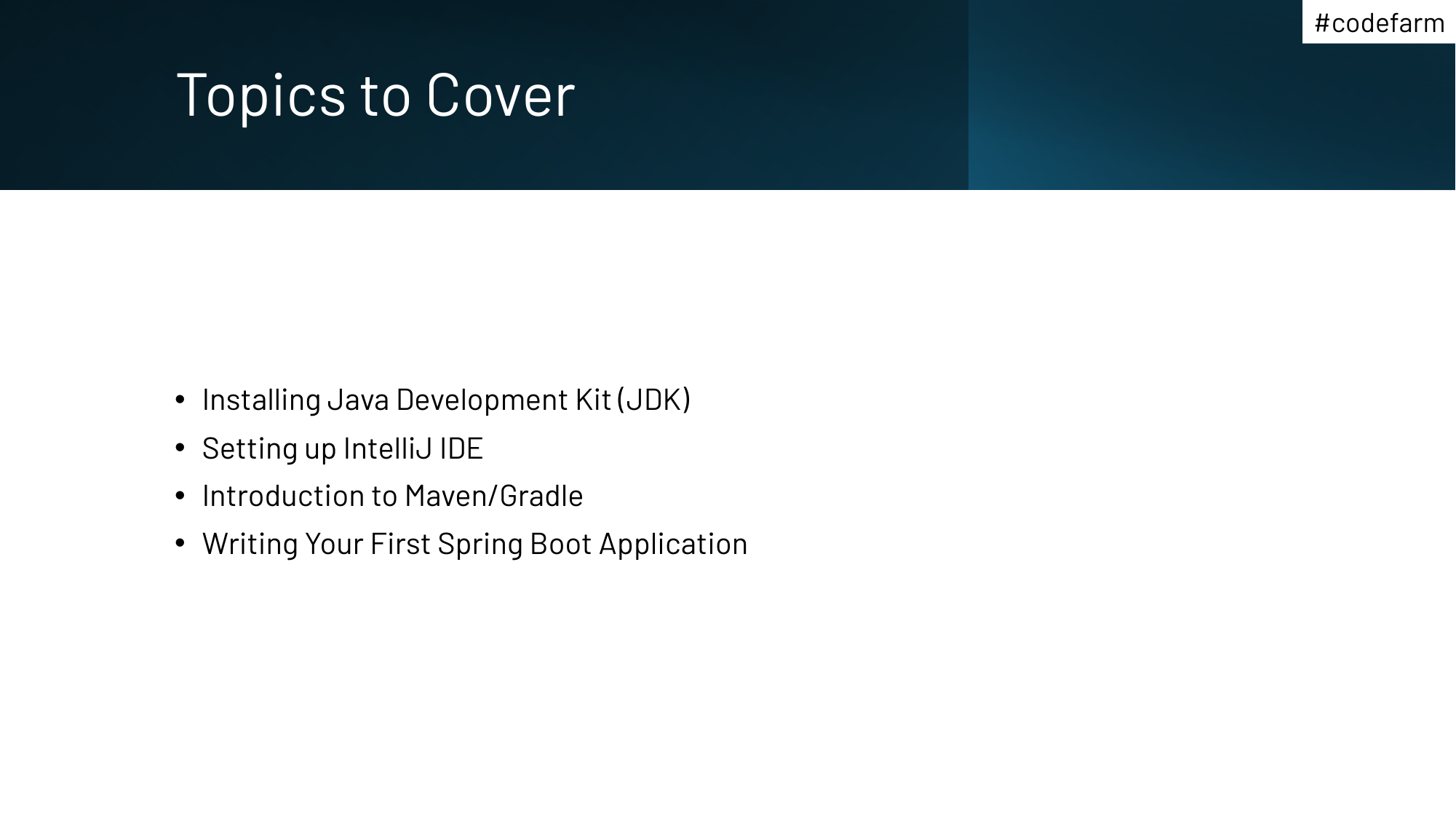

#codefarm

# Topics to Cover
Installing Java Development Kit (JDK)
Setting up IntelliJ IDE
Introduction to Maven/Gradle
Writing Your First Spring Boot Application